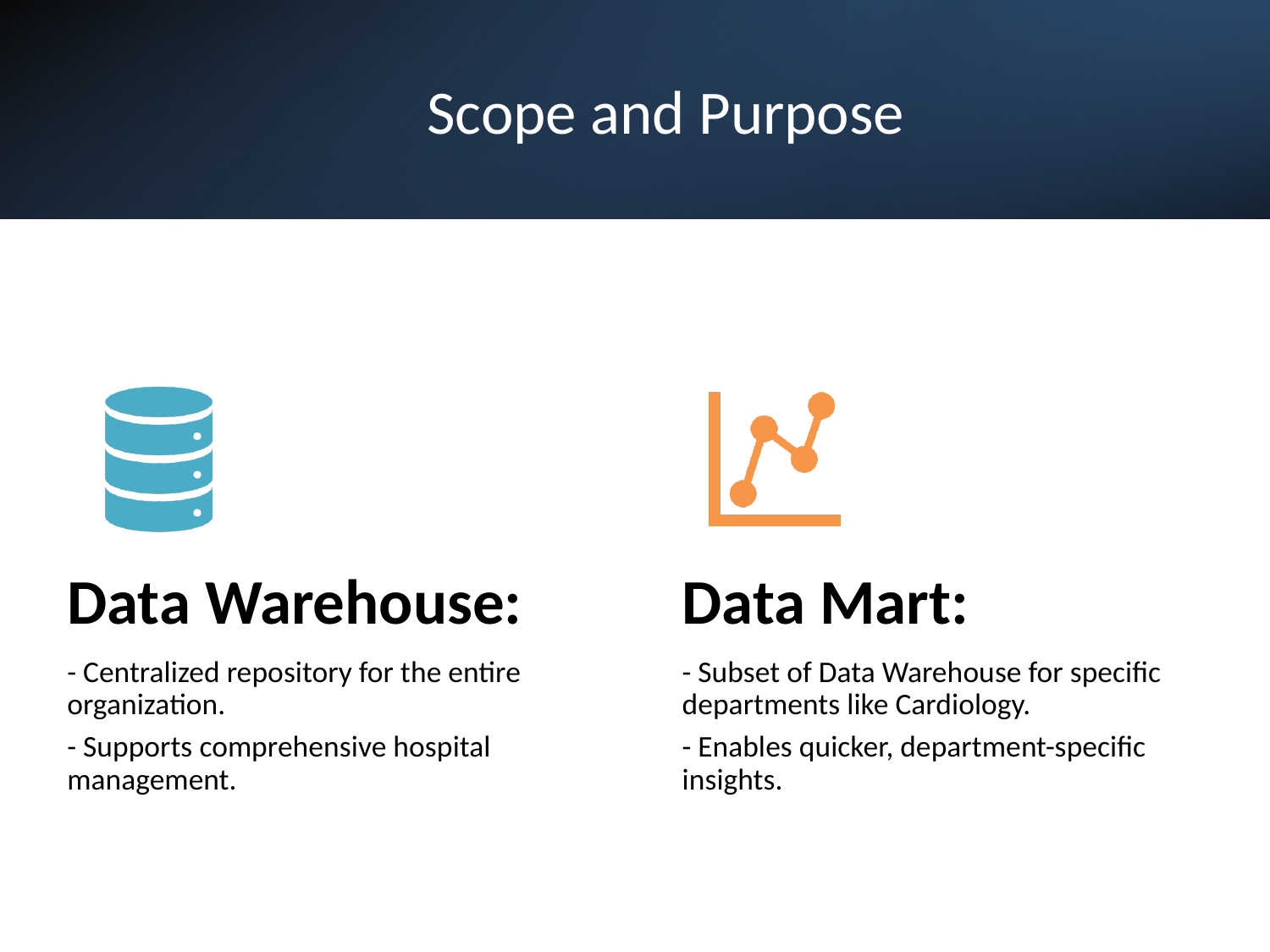

# Scope and Purpose
Data Warehouse:
- Centralized repository for the entire organization.
- Supports comprehensive hospital management.
Data Mart:
- Subset of Data Warehouse for specific departments like Cardiology.
- Enables quicker, department-specific insights.